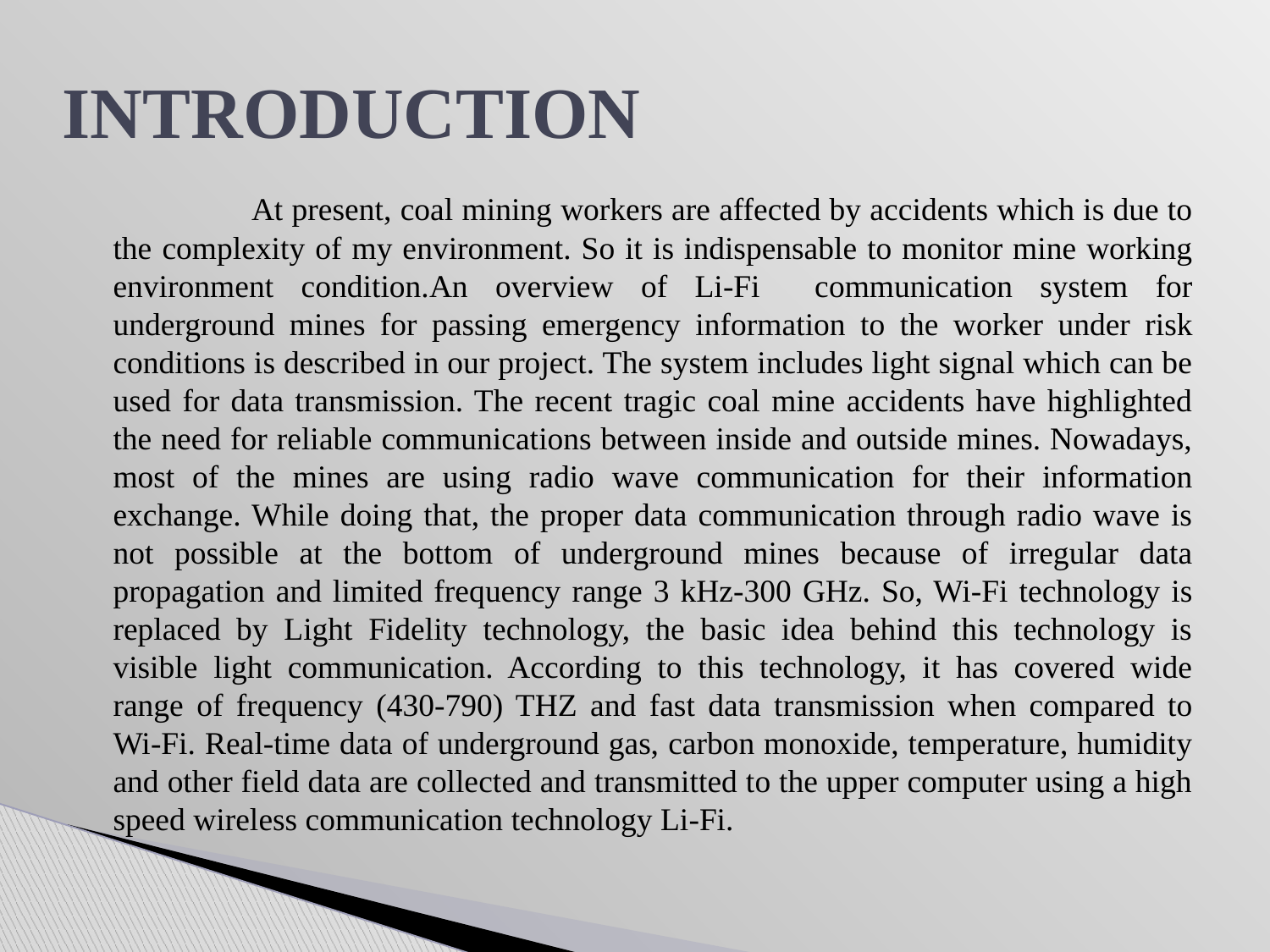

# INTRODUCTION
    	 At present, coal mining workers are affected by accidents which is due to the complexity of my environment. So it is indispensable to monitor mine working environment condition.An overview of Li-Fi  communication system for underground mines for passing emergency information to the worker under risk conditions is described in our project. The system includes light signal which can be used for data transmission. The recent tragic coal mine accidents have highlighted the need for reliable communications between inside and outside mines. Nowadays, most of the mines are using radio wave communication for their information exchange. While doing that, the proper data communication through radio wave is not possible at the bottom of underground mines because of irregular data propagation and limited frequency range 3 kHz-300 GHz. So, Wi-Fi technology is replaced by Light Fidelity technology, the basic idea behind this technology is visible light communication. According to this technology, it has covered wide range of frequency (430-790) THZ and fast data transmission when compared to Wi-Fi. Real-time data of underground gas, carbon monoxide, temperature, humidity and other field data are collected and transmitted to the upper computer using a high speed wireless communication technology Li-Fi.